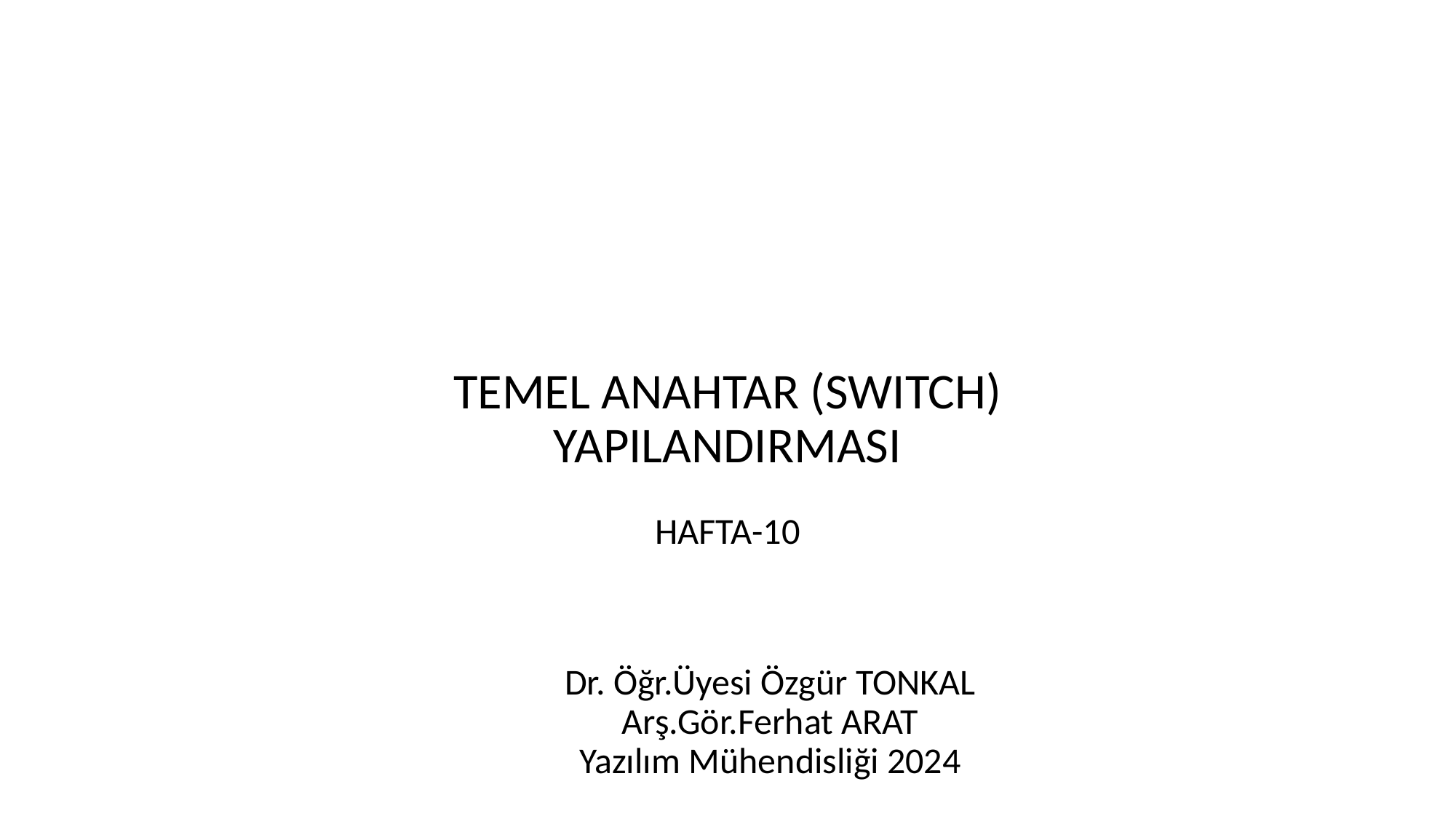

# TEMEL ANAHTAR (SWITCH) YAPILANDIRMASI HAFTA-10
Dr. Öğr.Üyesi Özgür TONKAL
Arş.Gör.Ferhat ARAT
Yazılım Mühendisliği 2024